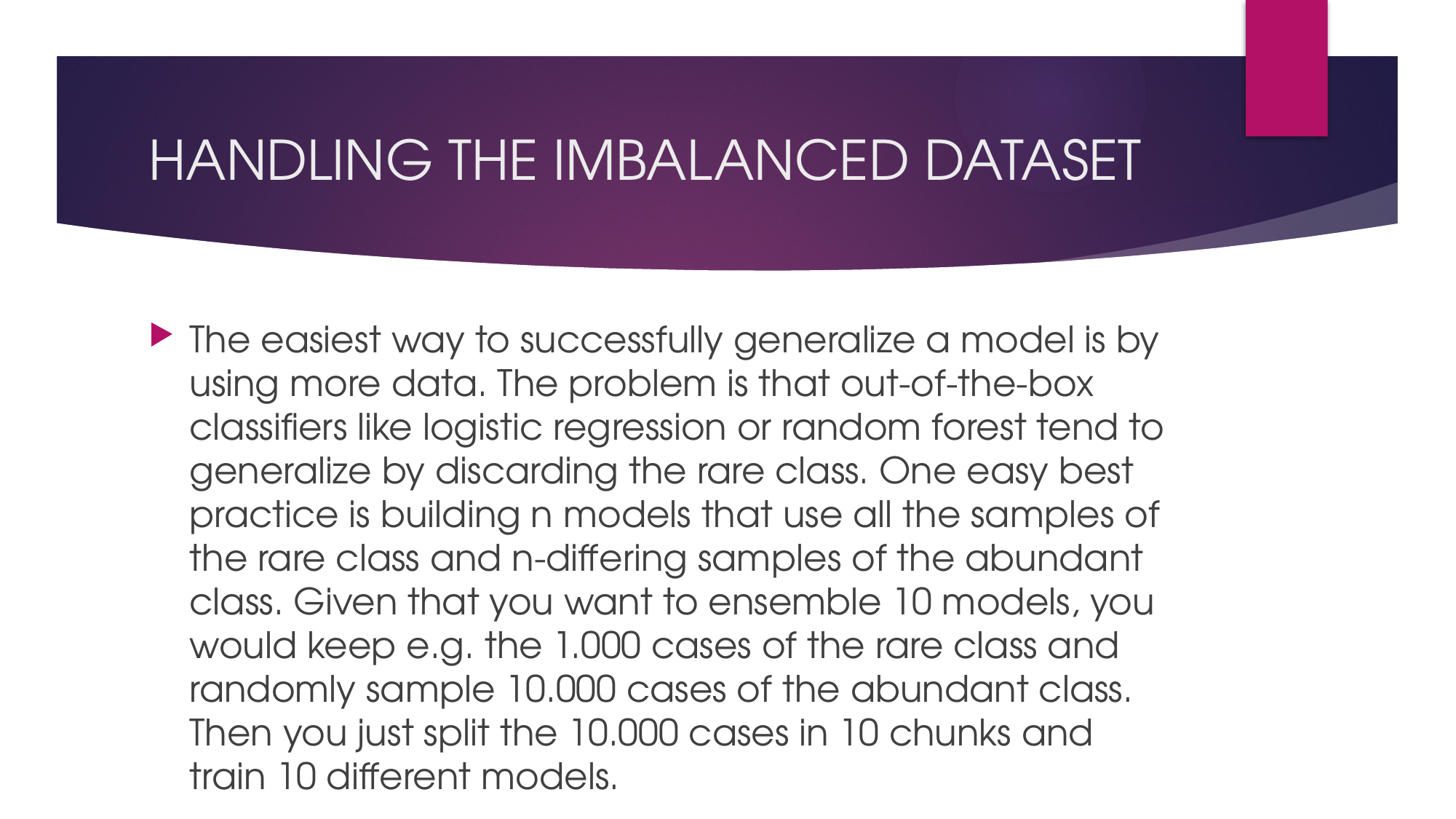

# HANDLING THE IMBALANCED DATASET
The easiest way to successfully generalize a model is by using more data. The problem is that out-of-the-box classifiers like logistic regression or random forest tend to generalize by discarding the rare class. One easy best practice is building n models that use all the samples of the rare class and n-differing samples of the abundant class. Given that you want to ensemble 10 models, you would keep e.g. the 1.000 cases of the rare class and randomly sample 10.000 cases of the abundant class. Then you just split the 10.000 cases in 10 chunks and train 10 different models.